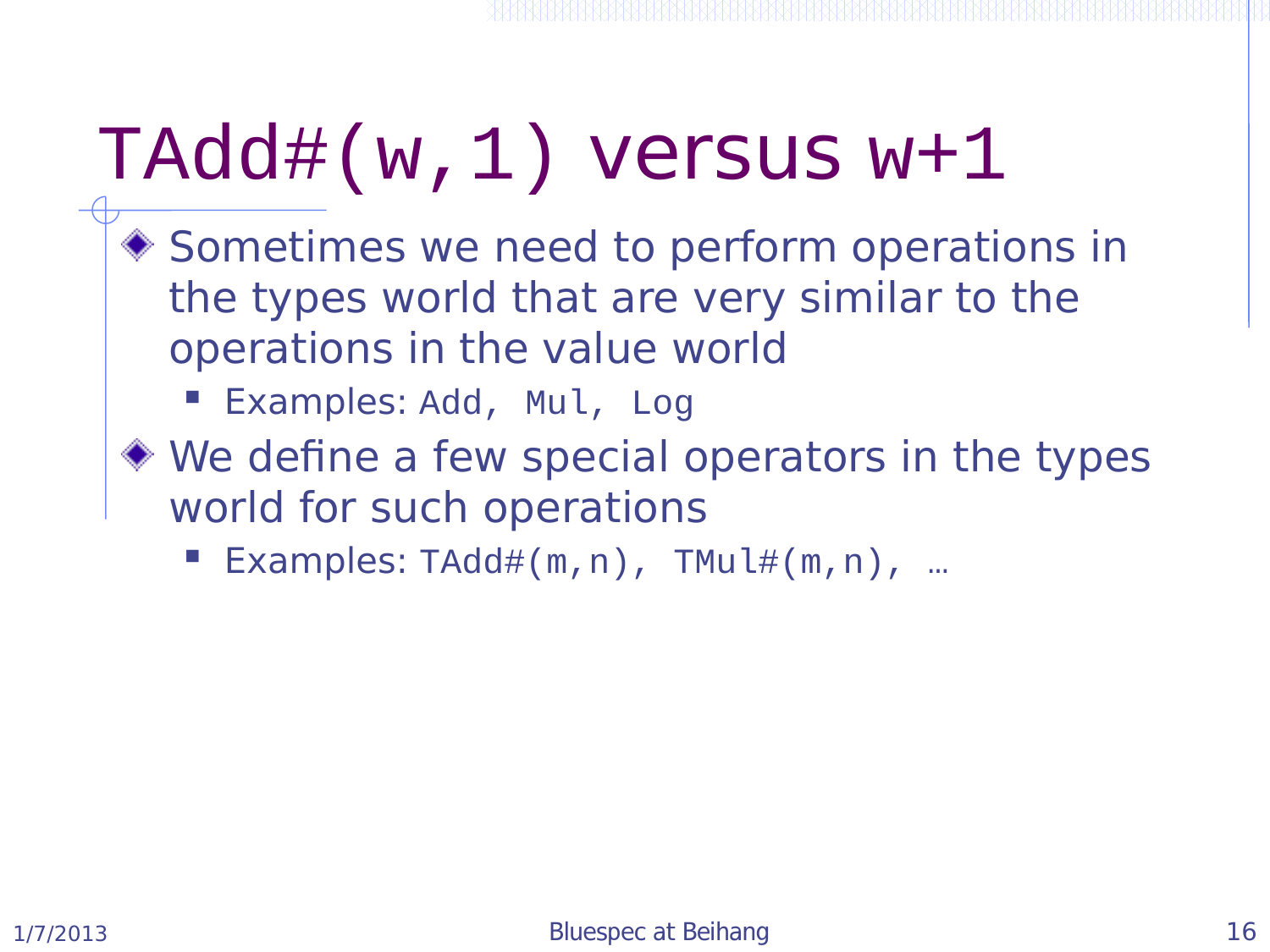

# TAdd#(w,1) versus w+1
Sometimes we need to perform operations in the types world that are very similar to the operations in the value world
Examples: Add, Mul, Log
We define a few special operators in the types world for such operations
Examples: TAdd#(m,n), TMul#(m,n), …
1/7/2013
Bluespec at Beihang
16